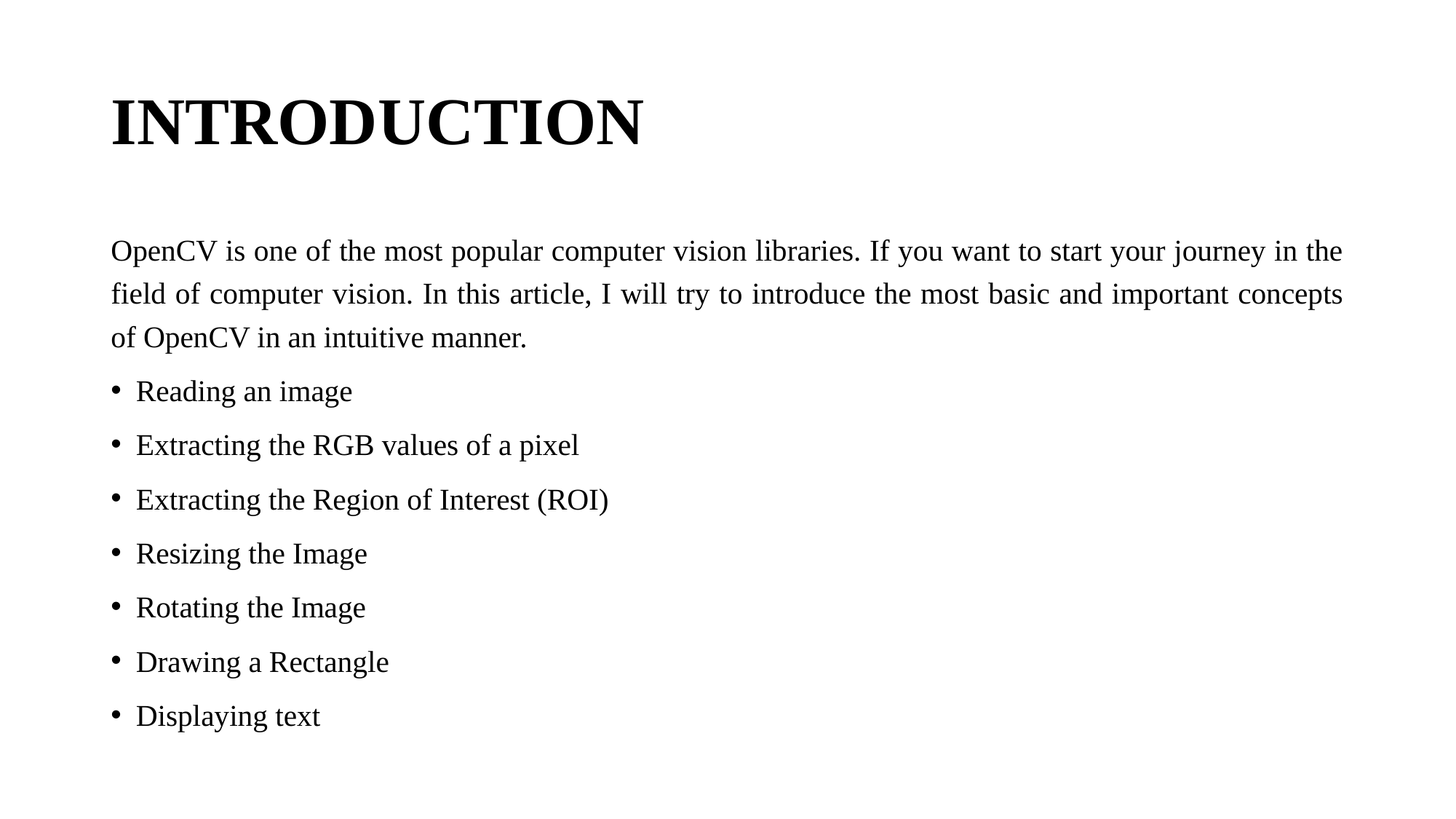

# INTRODUCTION
OpenCV is one of the most popular computer vision libraries. If you want to start your journey in the field of computer vision. In this article, I will try to introduce the most basic and important concepts of OpenCV in an intuitive manner.
Reading an image
Extracting the RGB values of a pixel
Extracting the Region of Interest (ROI)
Resizing the Image
Rotating the Image
Drawing a Rectangle
Displaying text